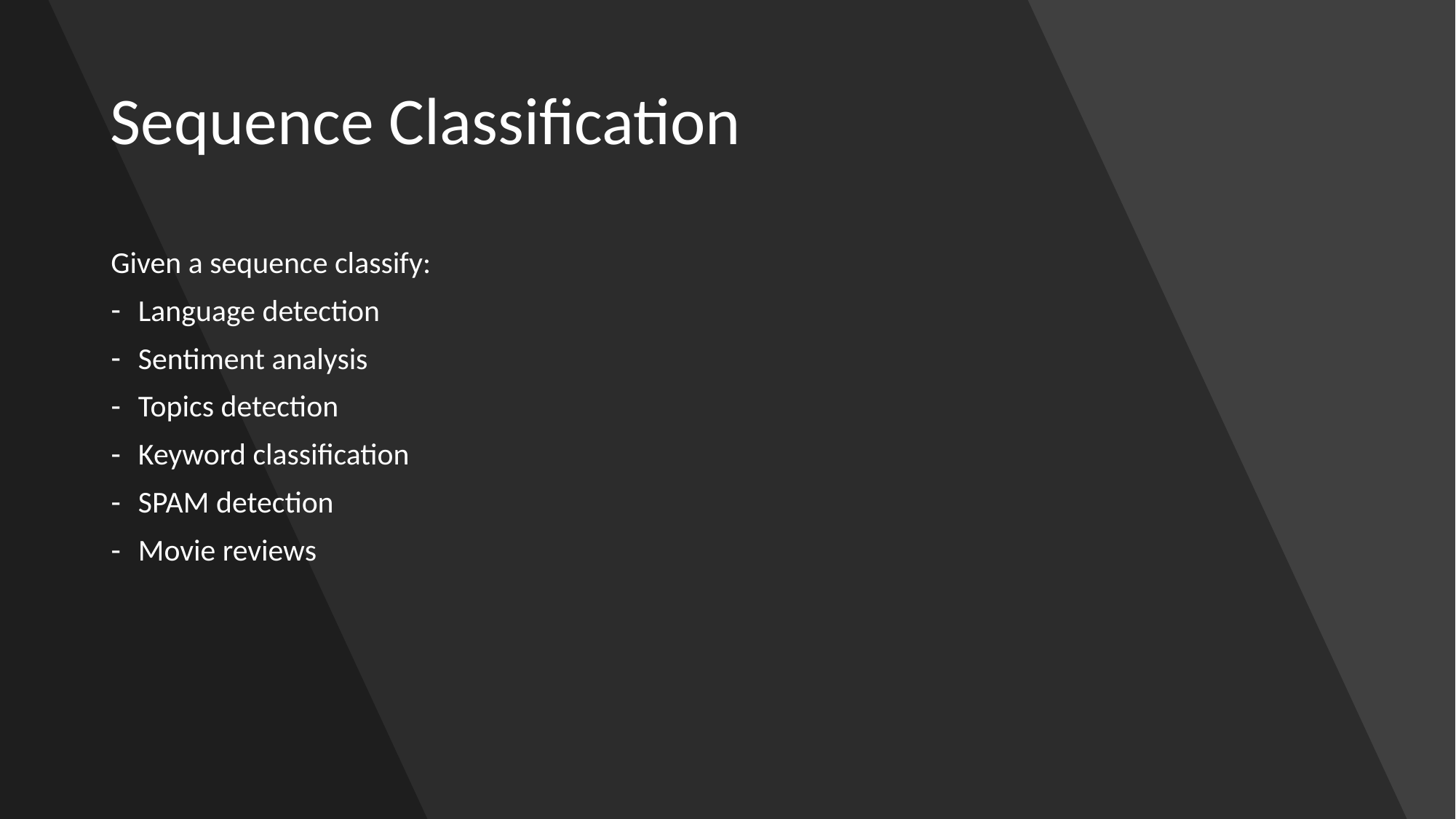

# Sequence Classification
Given a sequence classify:
Language detection
Sentiment analysis
Topics detection
Keyword classification
SPAM detection
Movie reviews